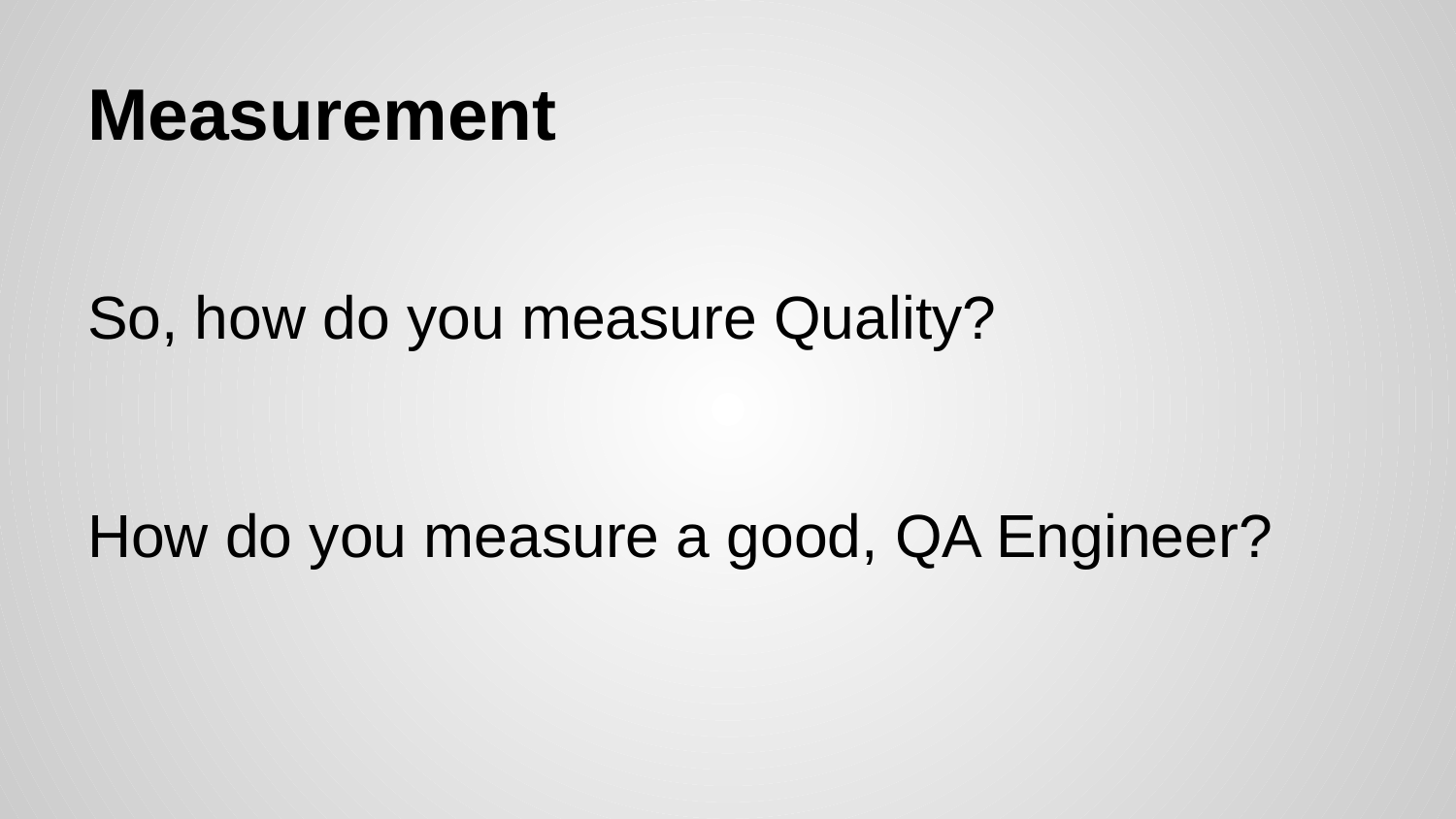

# Measurement

So, how do you measure Quality?

How do you measure a good, QA Engineer?